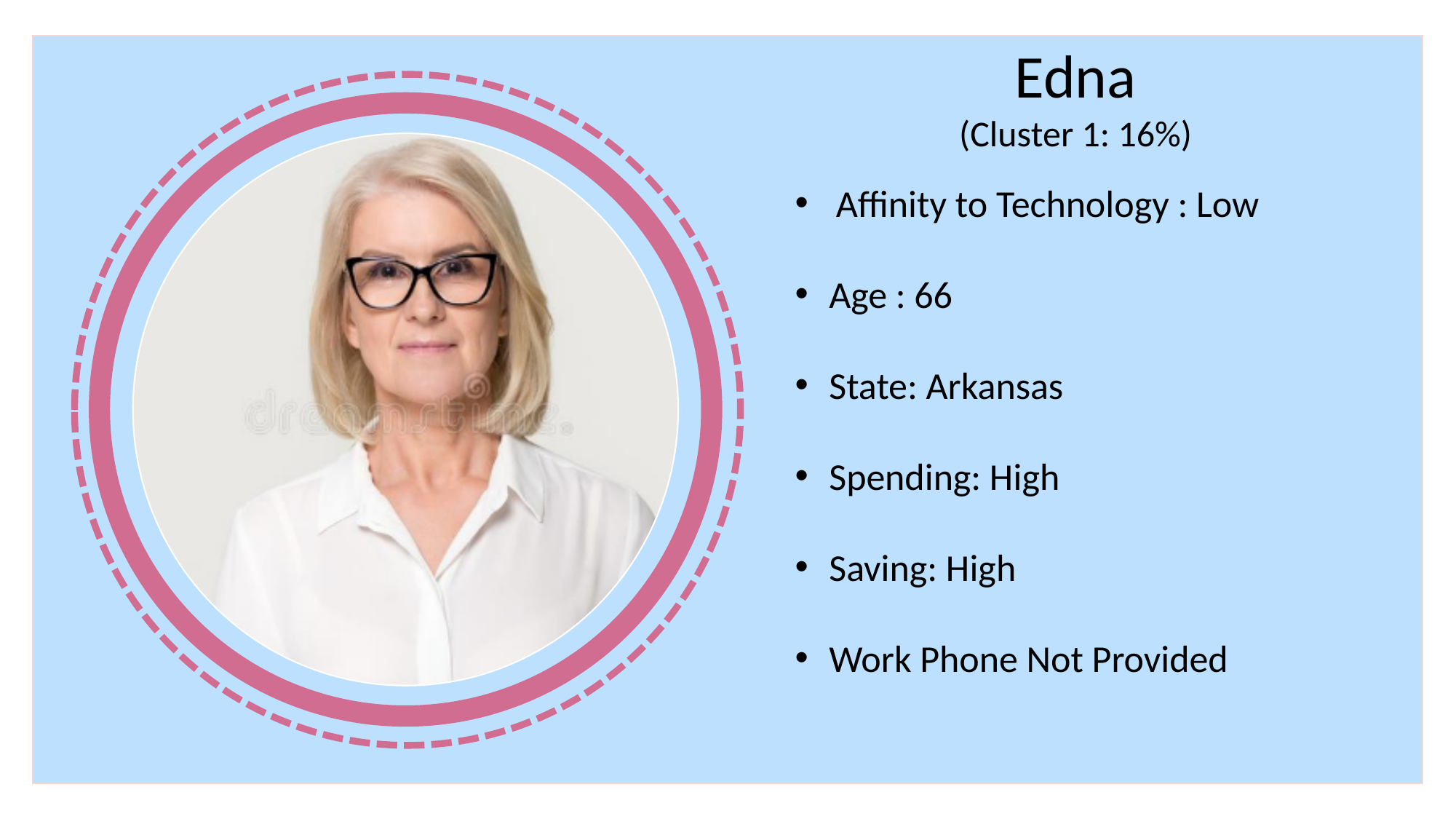

Edna
(Cluster 1: 16%)

Affinity to Technology : Low

Age : 66

State: Arkansas

Spending: High

Saving: High

Work Phone Not Provided